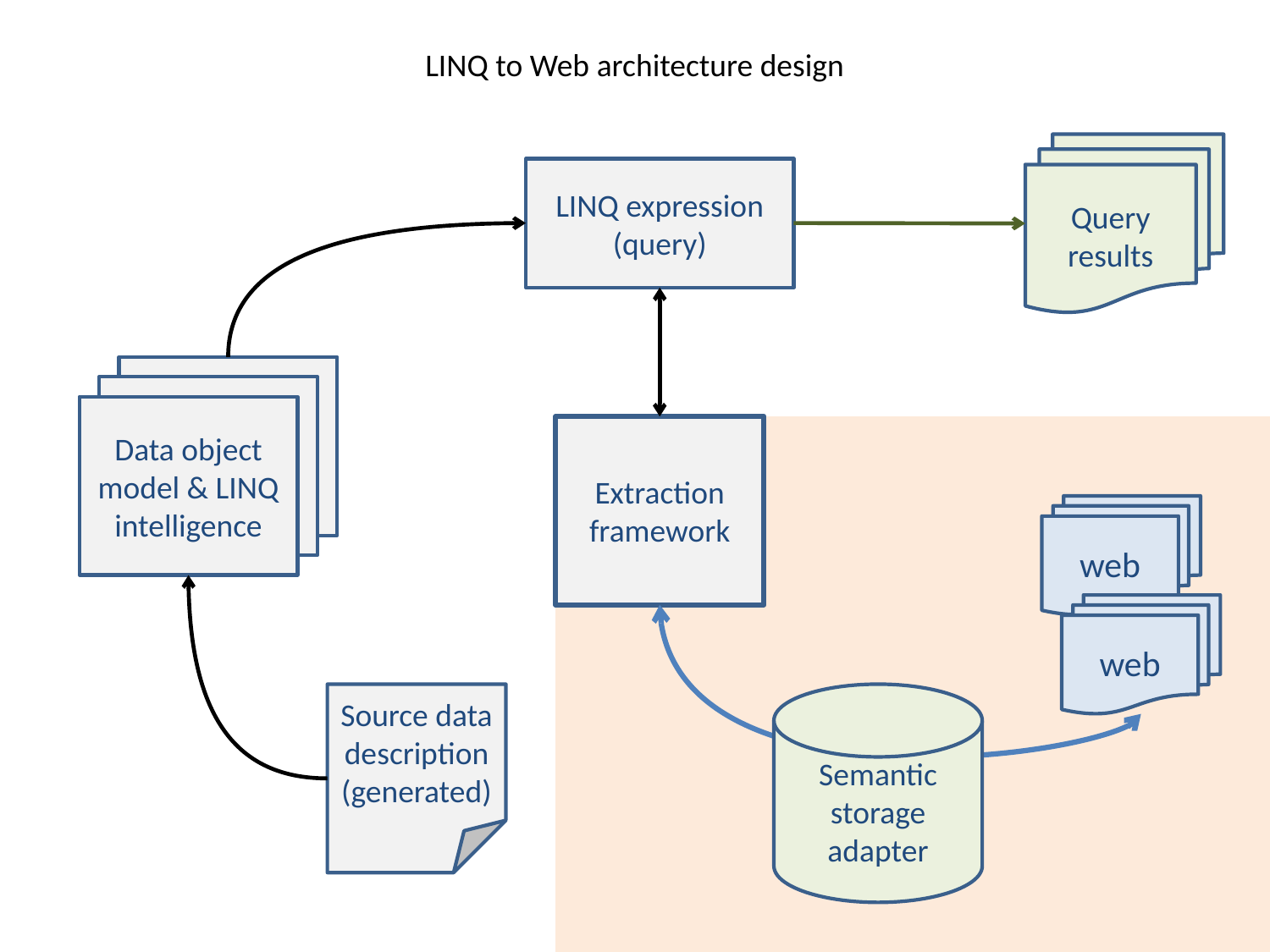

# LINQ to Web architecture design
Query results
LINQ expression
(query)

Data object model & LINQ intelligence

Extraction framework
web
web
Source data description
(generated)
Semantic storage adapter